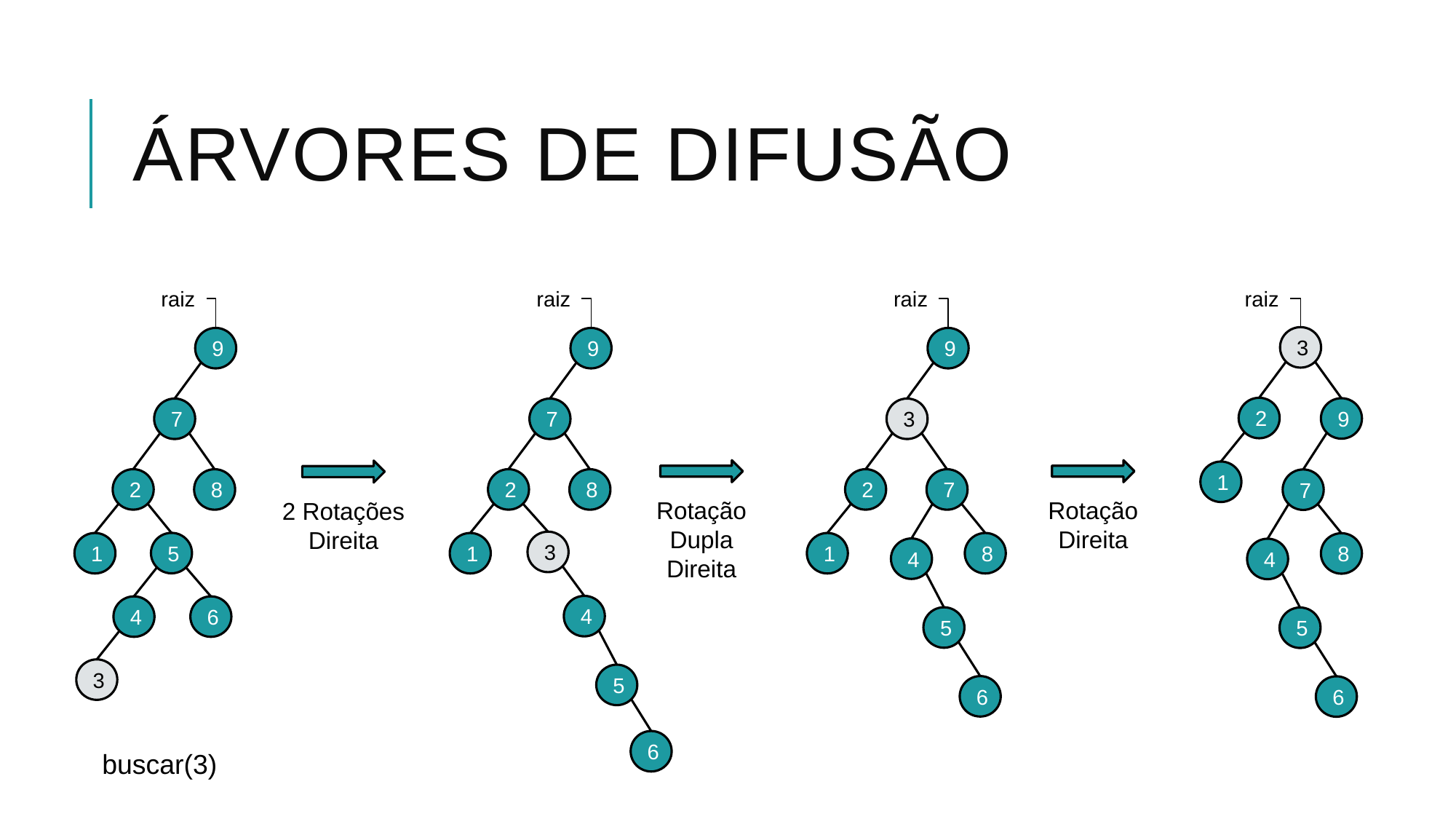

# Árvores de Difusão
raiz
9
7
2
8
5
1
4
6
3
raiz
9
7
2
8
3
1
4
5
6
raiz
9
3
2
7
1
8
4
5
6
raiz
3
2
9
1
7
8
4
5
6

Rotação
Dupla
Direita
Rotação
Direita
2 Rotações
Direita
buscar(3)